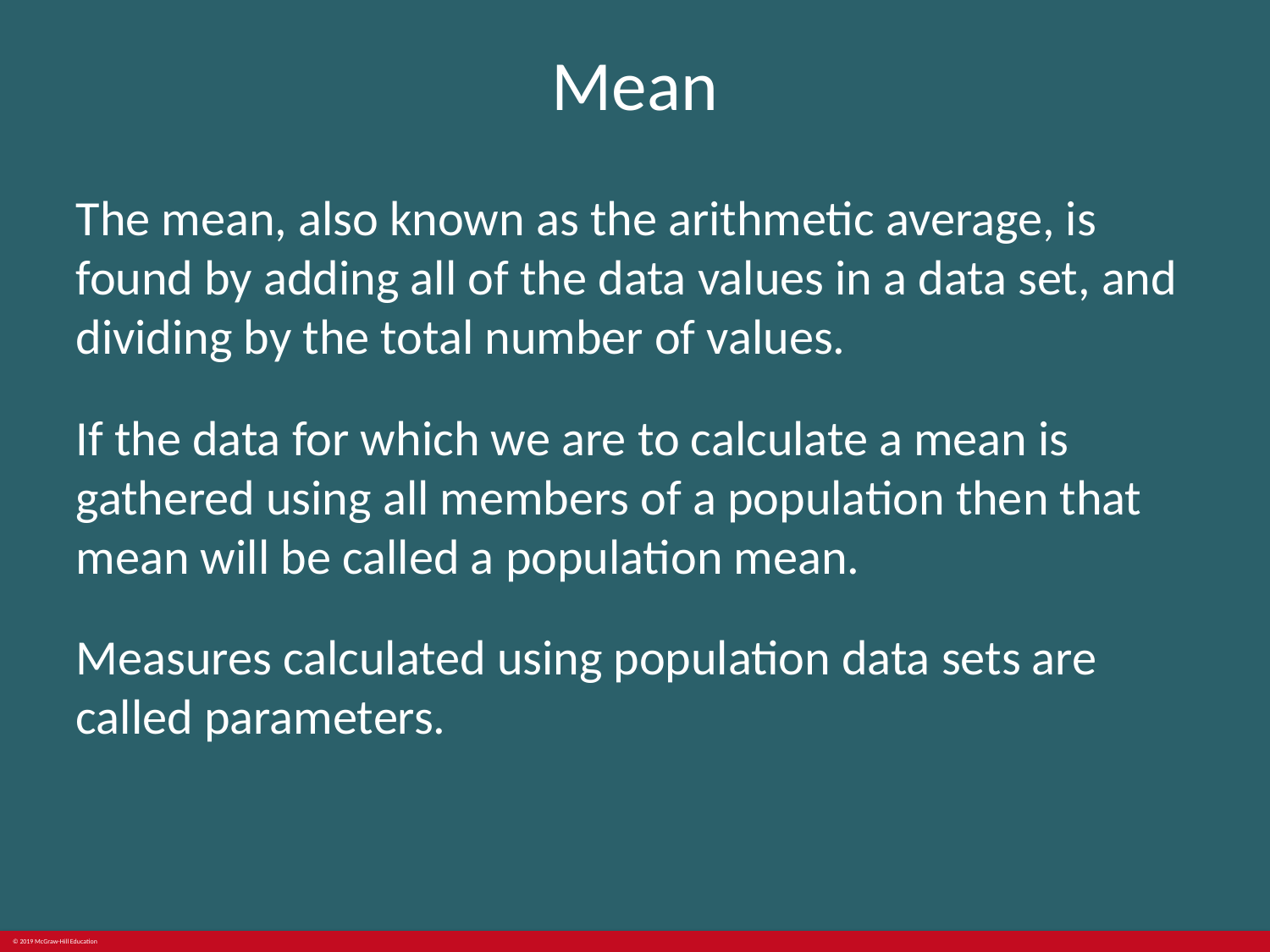

# Mean
The mean, also known as the arithmetic average, is found by adding all of the data values in a data set, and dividing by the total number of values.
If the data for which we are to calculate a mean is gathered using all members of a population then that mean will be called a population mean.
Measures calculated using population data sets are called parameters.